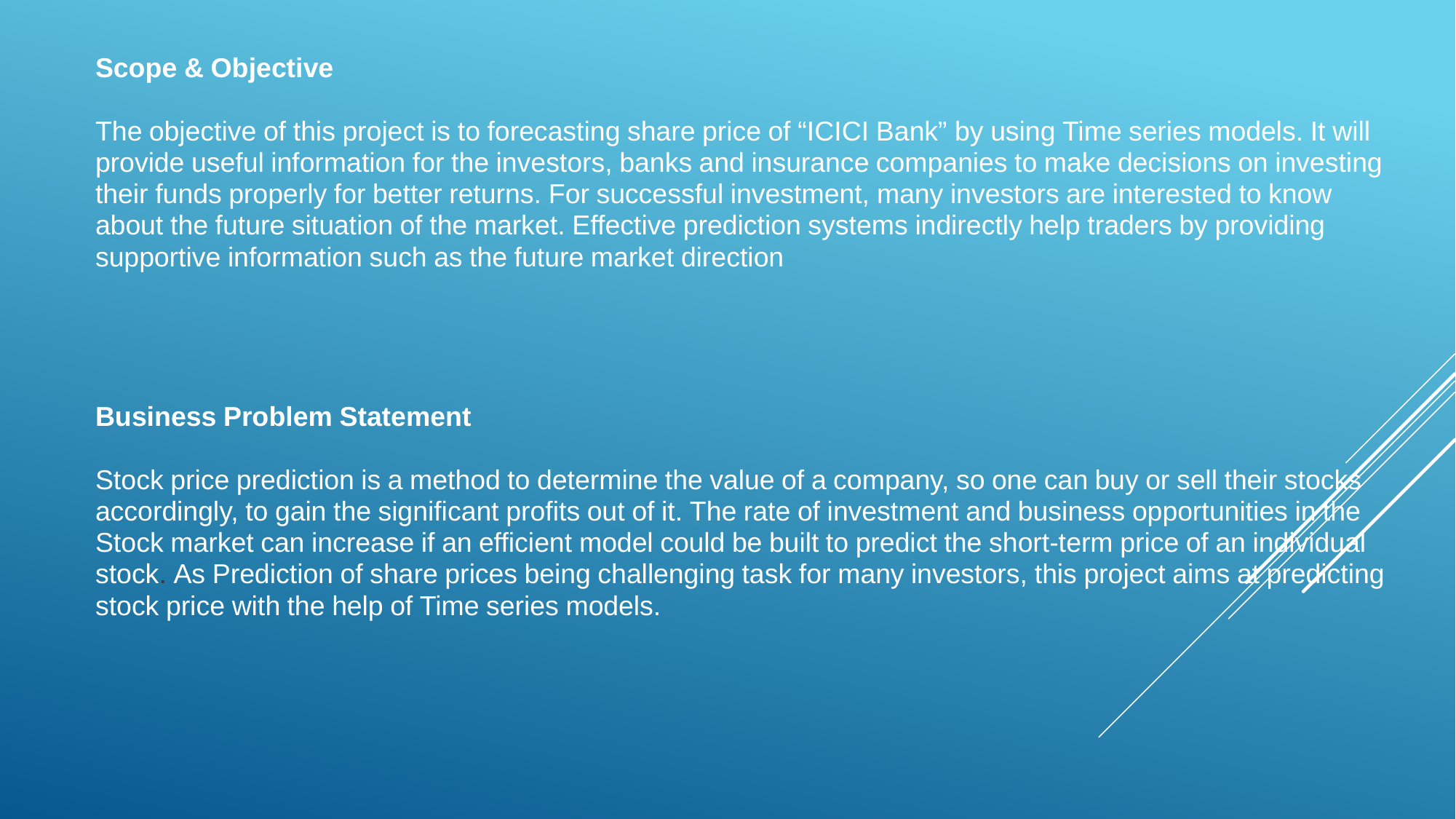

Scope & Objective

The objective of this project is to forecasting share price of “ICICI Bank” by using Time series models. It will provide useful information for the investors, banks and insurance companies to make decisions on investing their funds properly for better returns. For successful investment, many investors are interested to know about the future situation of the market. Effective prediction systems indirectly help traders by providing supportive information such as the future market direction

Business Problem Statement

Stock price prediction is a method to determine the value of a company, so one can buy or sell their stocks accordingly, to gain the significant profits out of it. The rate of investment and business opportunities in the Stock market can increase if an efficient model could be built to predict the short-term price of an individual stock. As Prediction of share prices being challenging task for many investors, this project aims at predicting stock price with the help of Time series models.